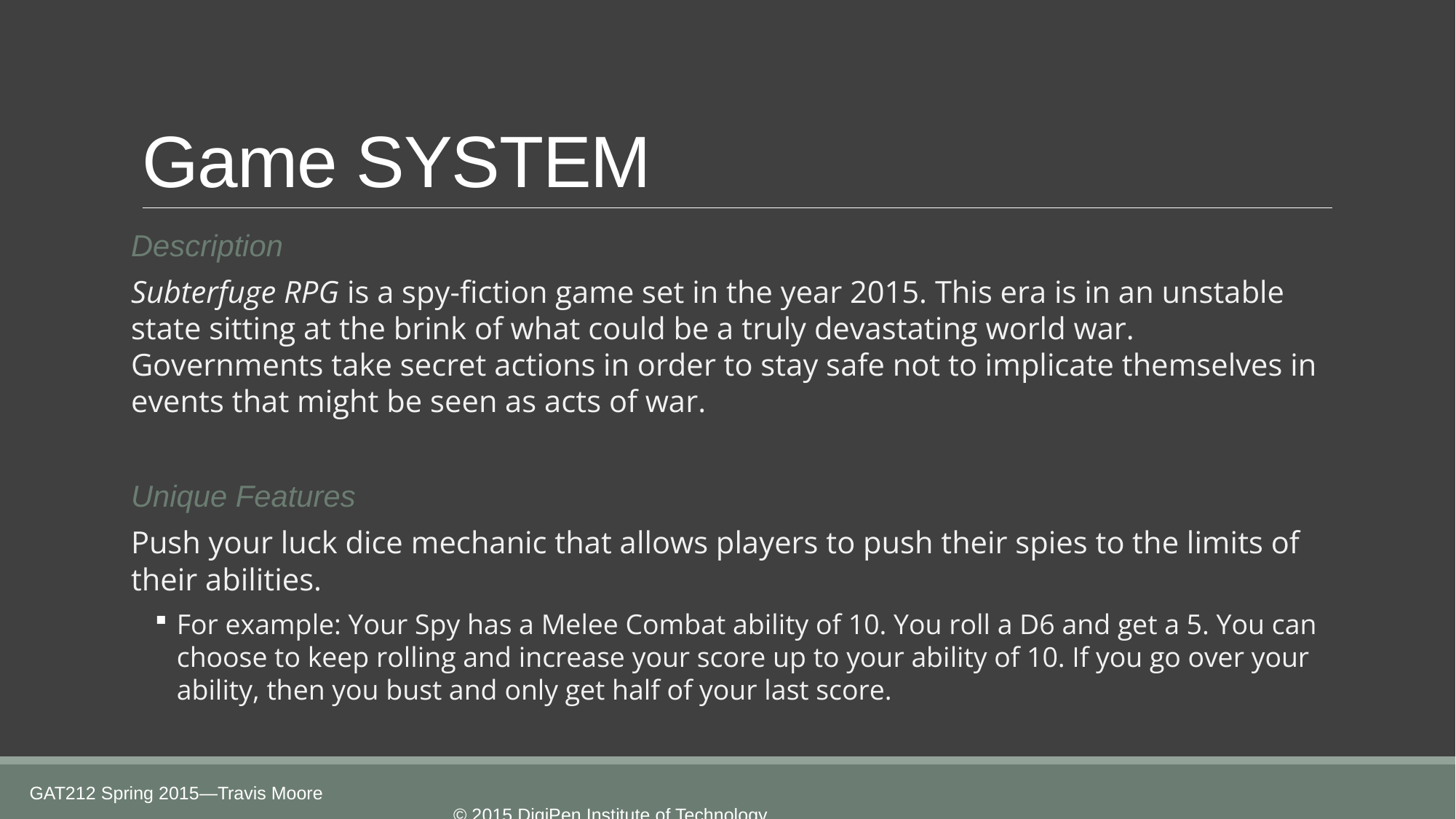

# Game SYSTEM
Description
Subterfuge RPG is a spy-fiction game set in the year 2015. This era is in an unstable state sitting at the brink of what could be a truly devastating world war. Governments take secret actions in order to stay safe not to implicate themselves in events that might be seen as acts of war.

Unique Features
Push your luck dice mechanic that allows players to push their spies to the limits of their abilities.
For example: Your Spy has a Melee Combat ability of 10. You roll a D6 and get a 5. You can choose to keep rolling and increase your score up to your ability of 10. If you go over your ability, then you bust and only get half of your last score.

GAT212 Spring 2015—Travis Moore													                   © 2015 DigiPen Institute of Technology